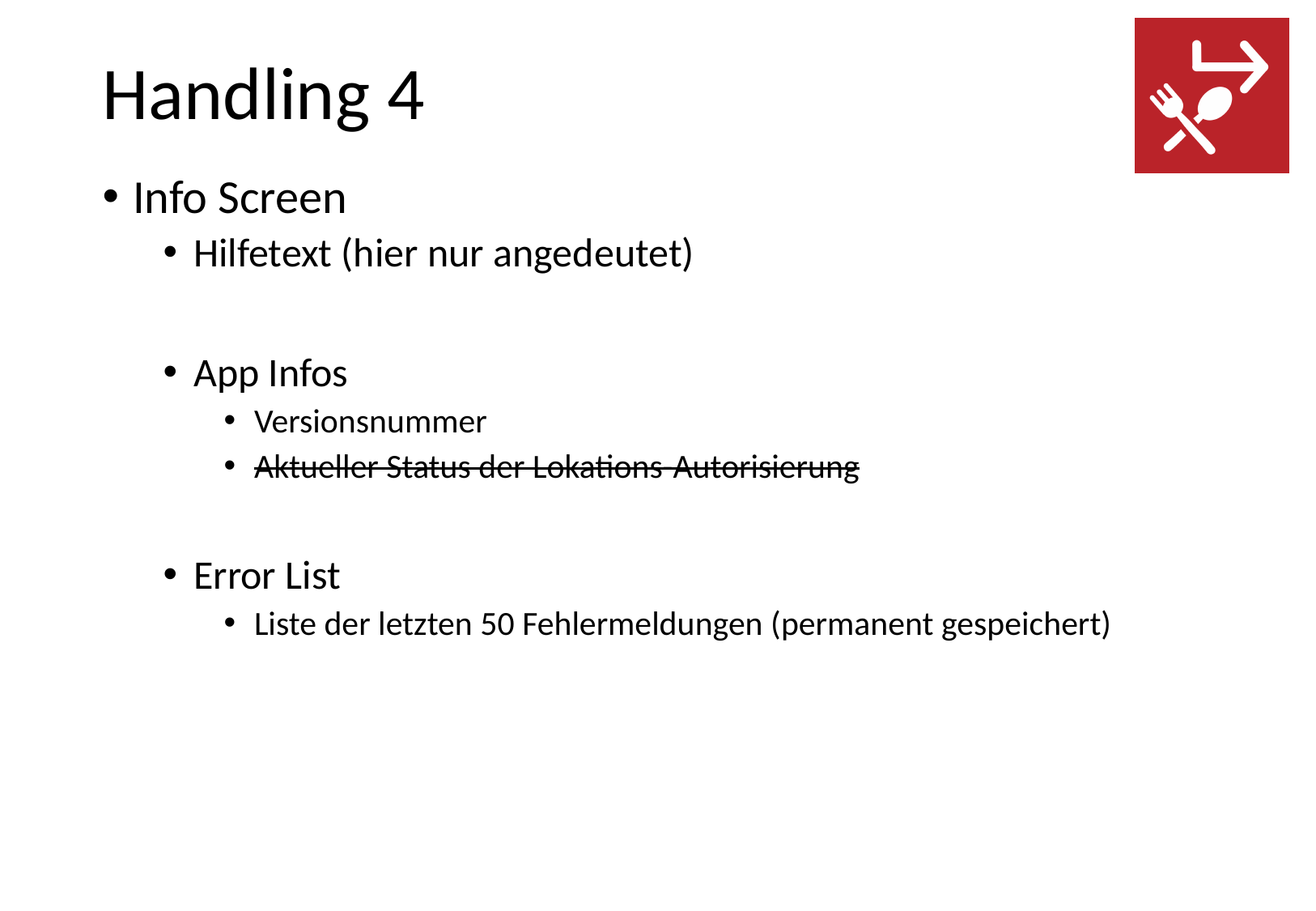

# Handling 4
Info Screen
Hilfetext (hier nur angedeutet)

App Infos
Versionsnummer
Aktueller Status der Lokations-Autorisierung

Error List
Liste der letzten 50 Fehlermeldungen (permanent gespeichert)